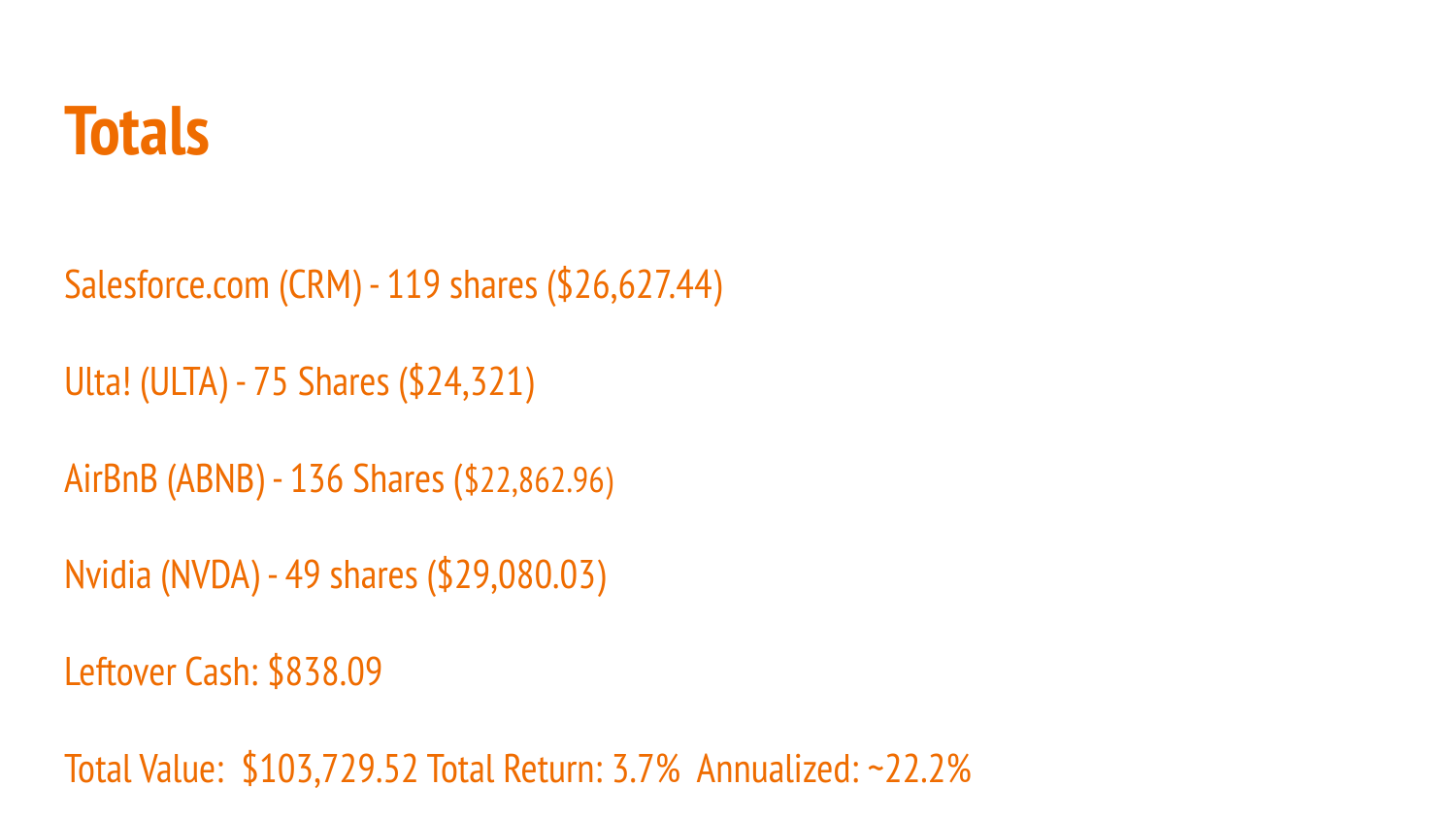

# Totals

Salesforce.com (CRM) - 119 shares ($26,627.44)

Ulta! (ULTA) - 75 Shares ($24,321)

AirBnB (ABNB) - 136 Shares ($22,862.96)

Nvidia (NVDA) - 49 shares ($29,080.03)

Leftover Cash: $838.09

Total Value:  $103,729.52 Total Return: 3.7%  Annualized: ~22.2%